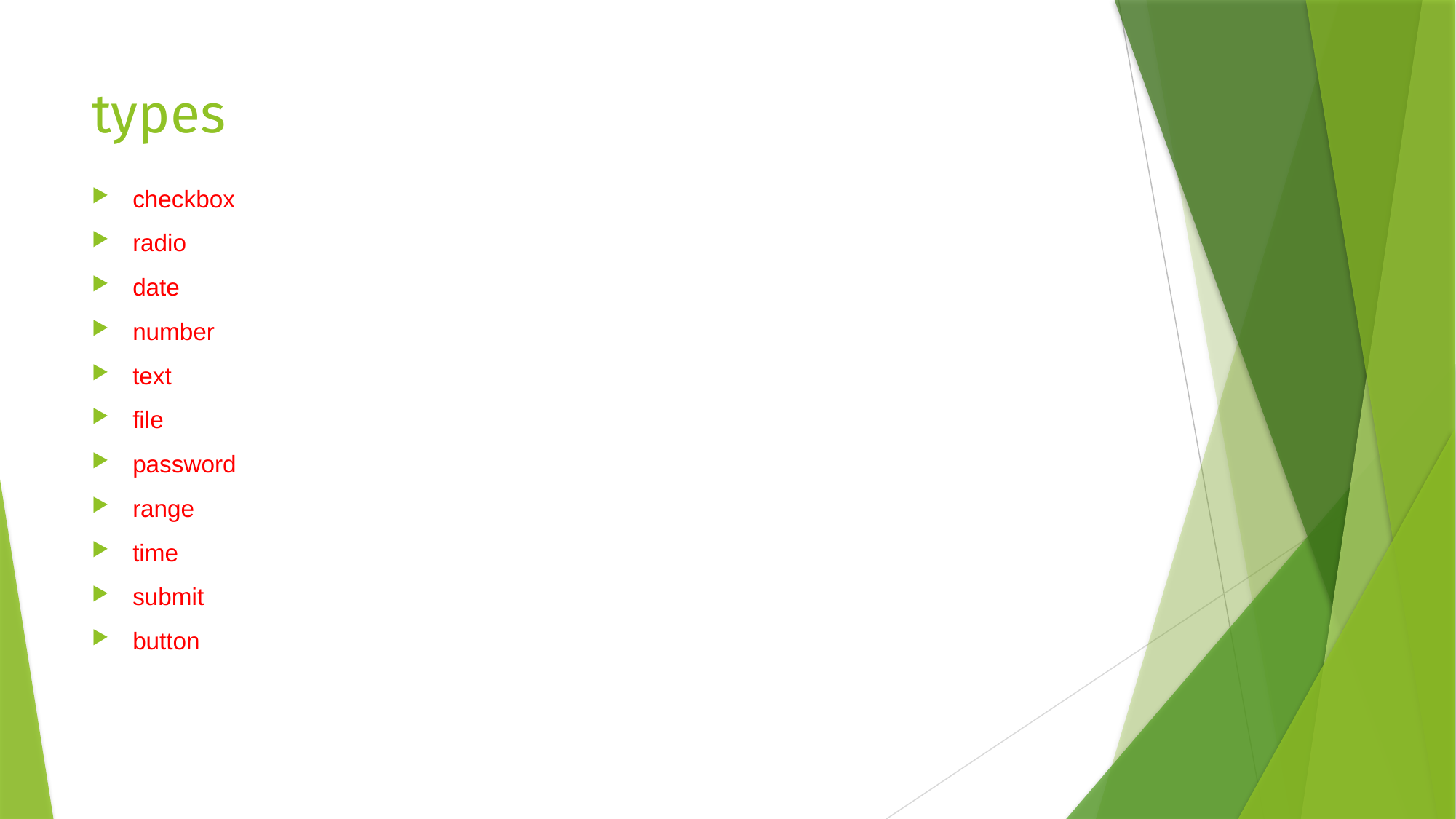

# types
checkbox
radio
date
number
text
file
password
range
time
submit
button